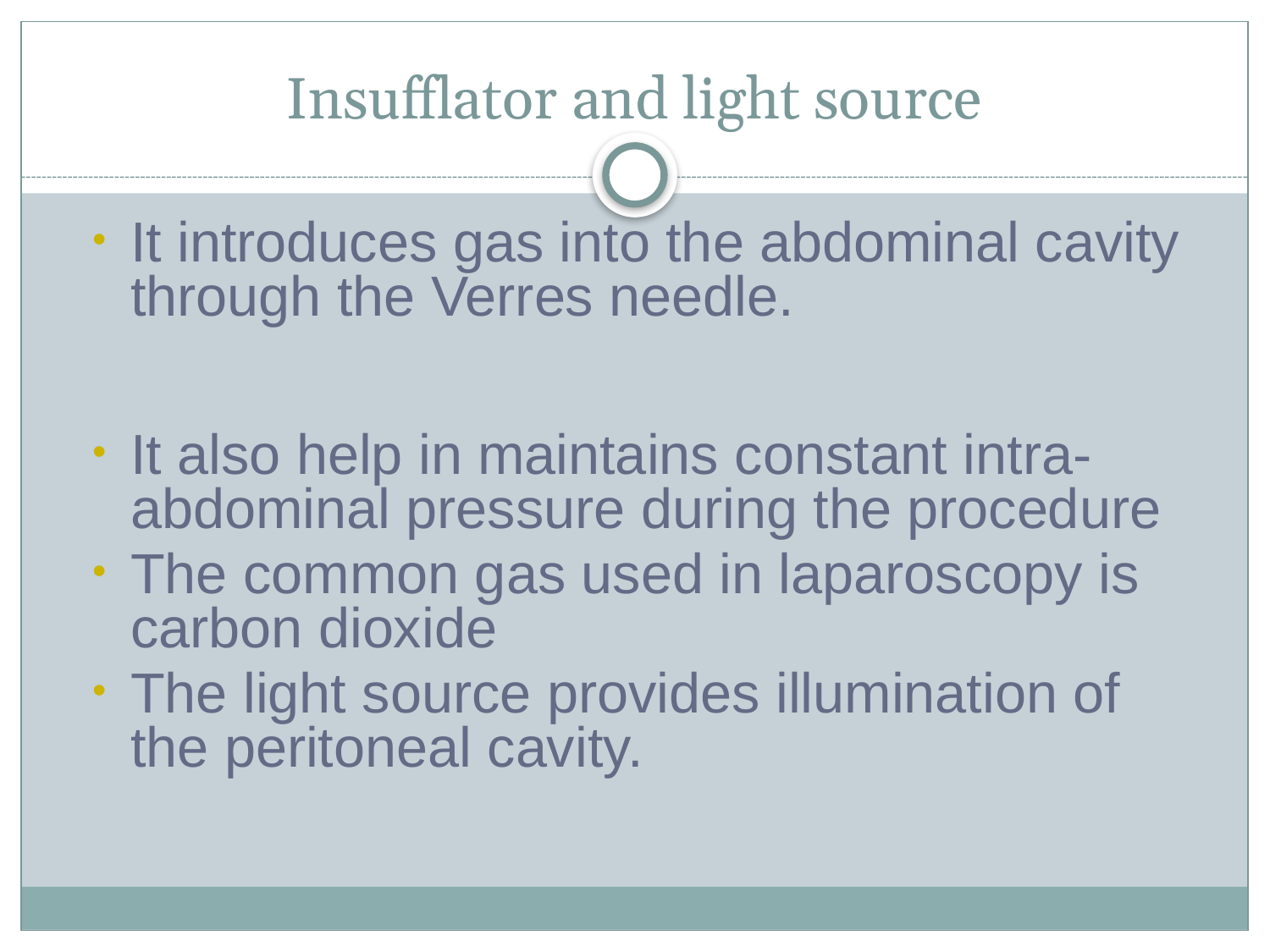

# Insufflator and light source
It introduces gas into the abdominal cavity through the Verres needle.

It also help in maintains constant intra-abdominal pressure during the procedure
The common gas used in laparoscopy is carbon dioxide
The light source provides illumination of the peritoneal cavity.